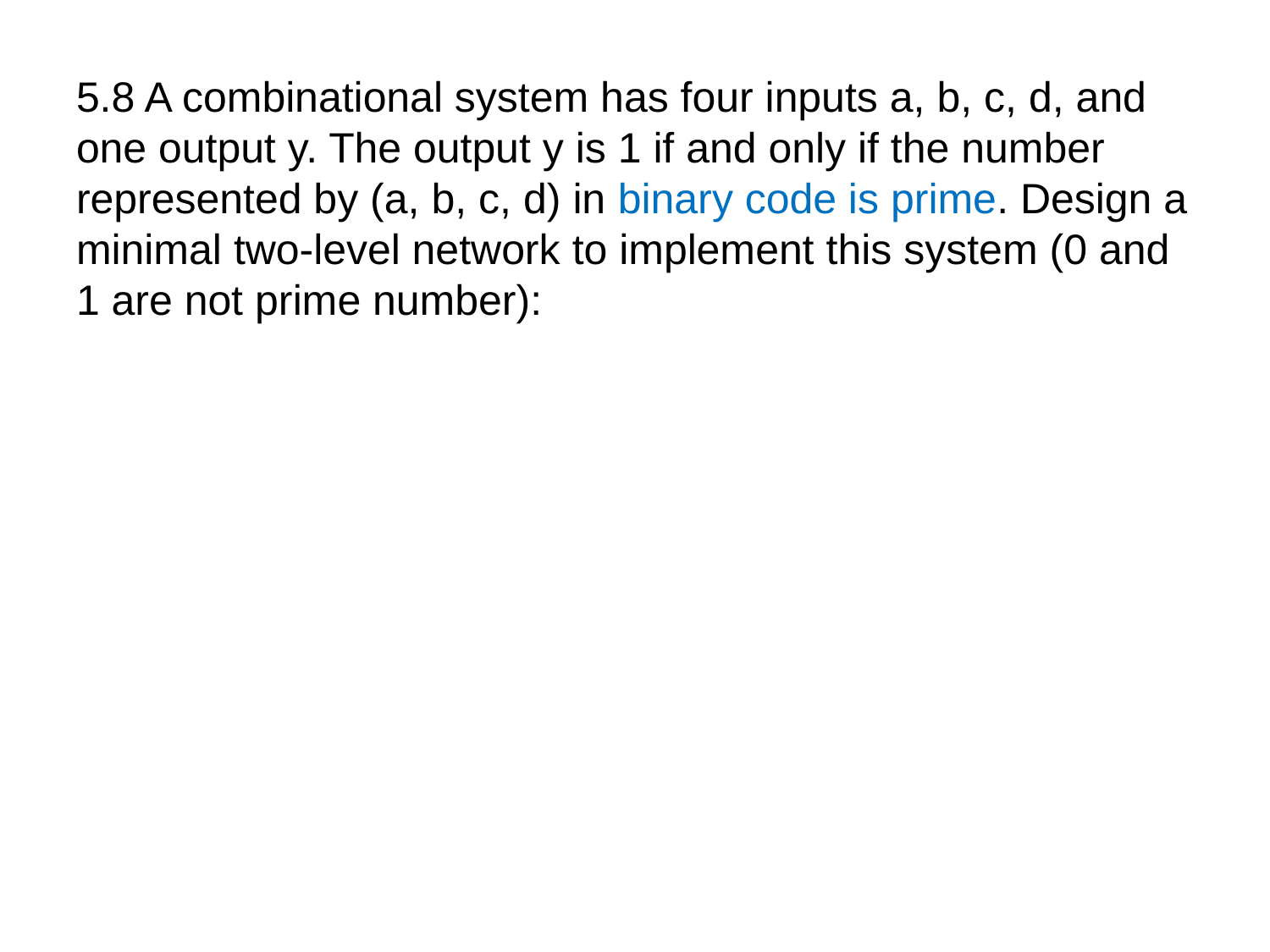

5.8 A combinational system has four inputs a, b, c, d, and one output y. The output y is 1 if and only if the number represented by (a, b, c, d) in binary code is prime. Design a minimal two-level network to implement this system (0 and 1 are not prime number):